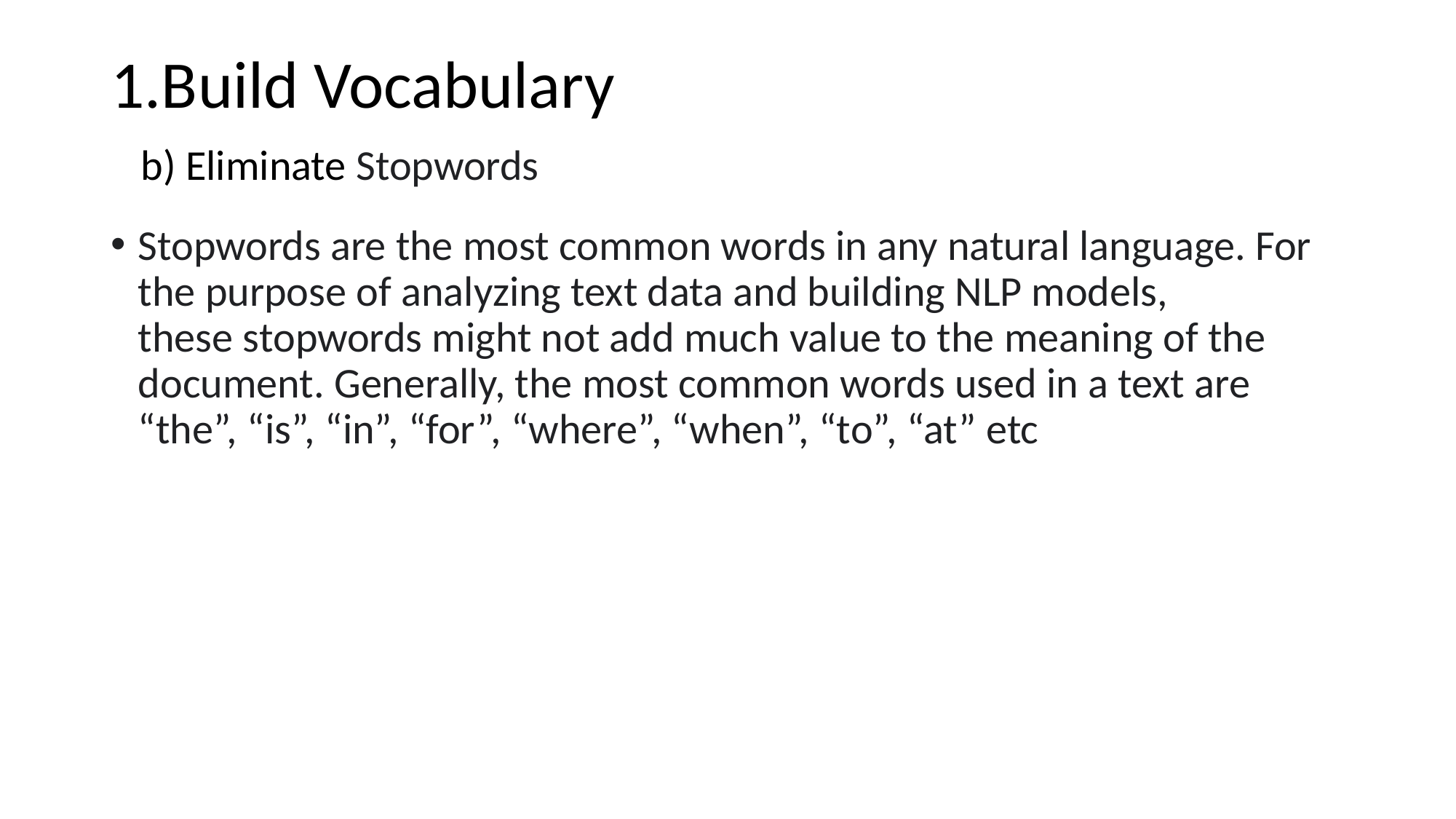

# 1.Build Vocabulary b) Eliminate Stopwords
Stopwords are the most common words in any natural language. For the purpose of analyzing text data and building NLP models, these stopwords might not add much value to the meaning of the document. Generally, the most common words used in a text are “the”, “is”, “in”, “for”, “where”, “when”, “to”, “at” etc